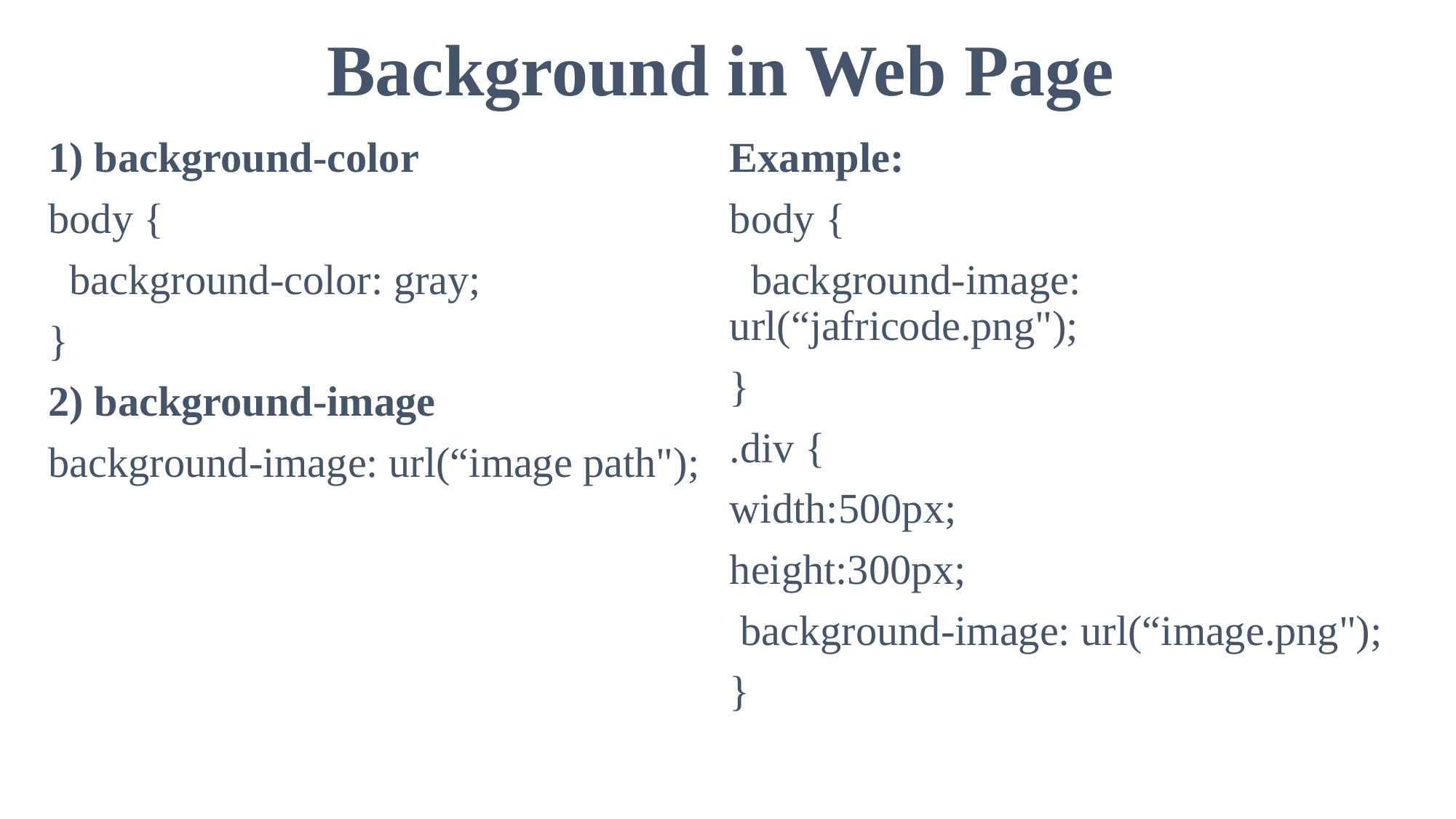

# Background in Web Page
1) background-color
body {
  background-color: gray;
}
2) background-image
background-image: url(“image path");

Example:
body {
  background-image: url(“jafricode.png");
}
.div {
width:500px;
height:300px;
 background-image: url(“image.png");
}